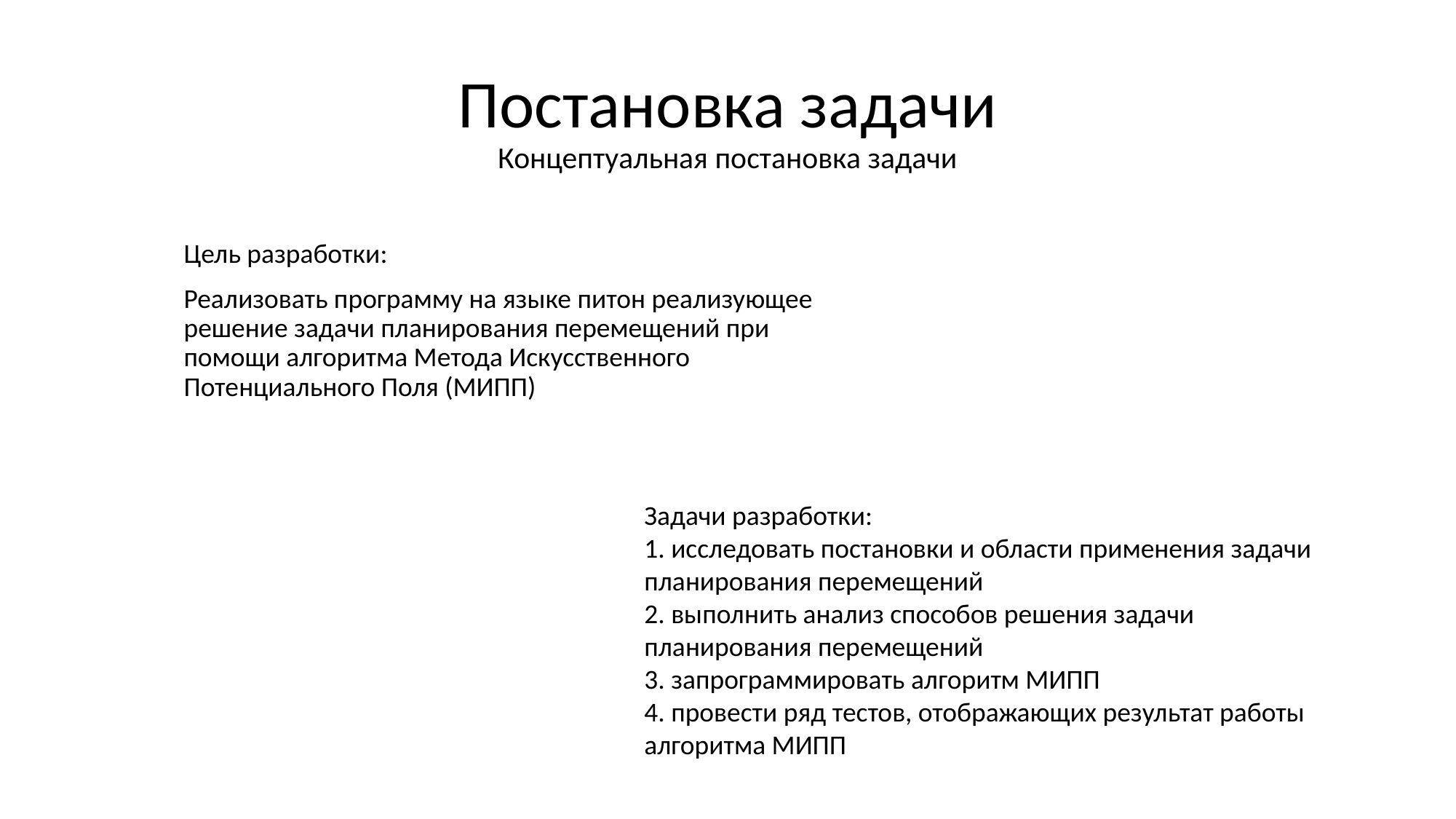

# Постановка задачи Концептуальная постановка задачи

Цель разработки:
Реализовать программу на языке питон реализующее решение задачи планирования перемещений при помощи алгоритма Метода Искусственного Потенциального Поля (МИПП)
Задачи разработки:
1. исследовать постановки и области применения задачи планирования перемещений
2. выполнить анализ способов решения задачи планирования перемещений
3. запрограммировать алгоритм МИПП
4. провести ряд тестов, отображающих результат работы алгоритма МИПП